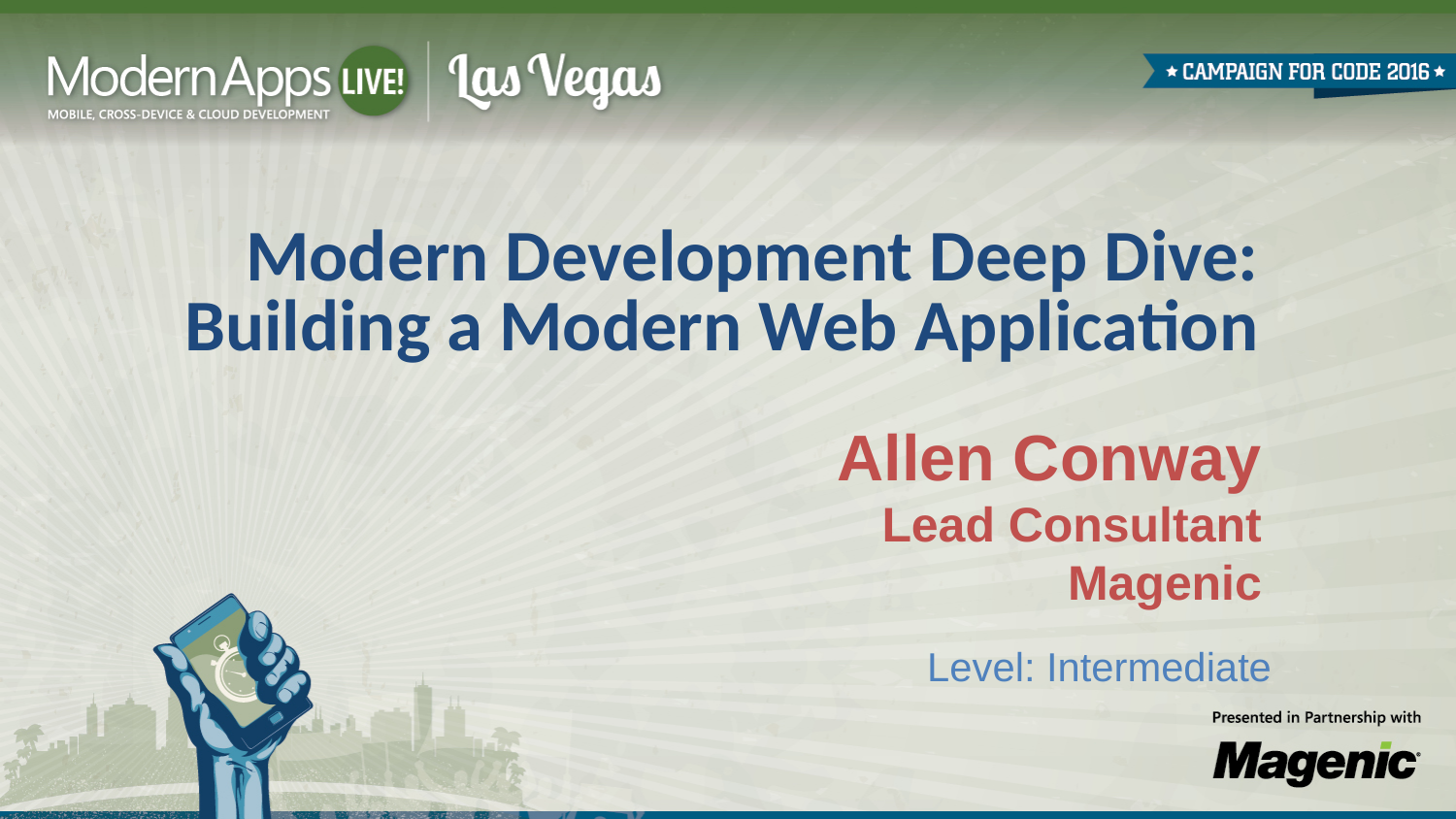

Modern Development Deep Dive:
Building a Modern Web Application
Allen Conway
Lead Consultant
Magenic

Level: Intermediate